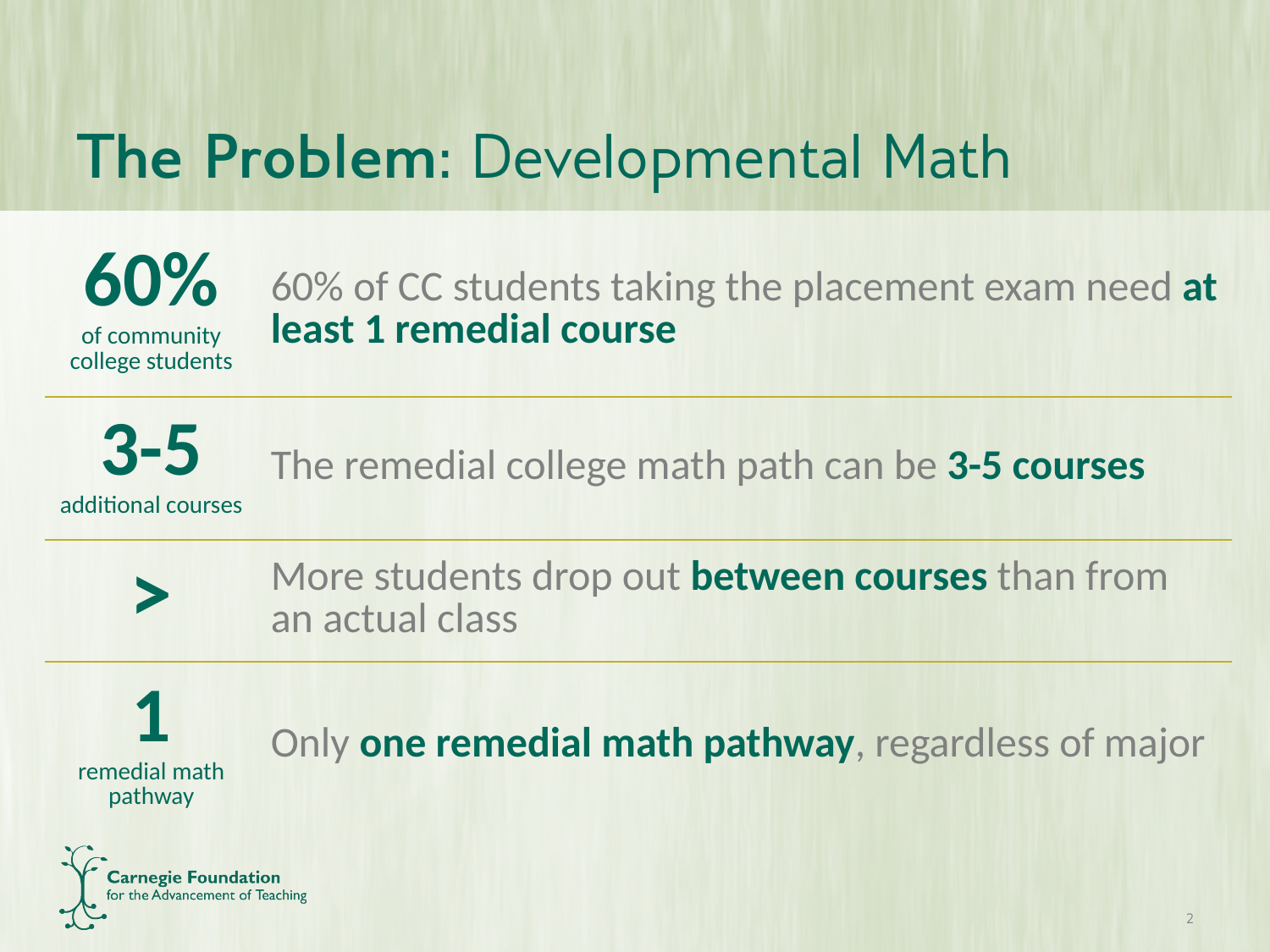

# The Problem: Developmental Math
| 60% of community college students | 60% of CC students taking the placement exam need at least 1 remedial course |
| --- | --- |
| 3-5 additional courses | The remedial college math path can be 3-5 courses |
| > | More students drop out between courses than from an actual class |
| 1 remedial math pathway | Only one remedial math pathway, regardless of major |
2